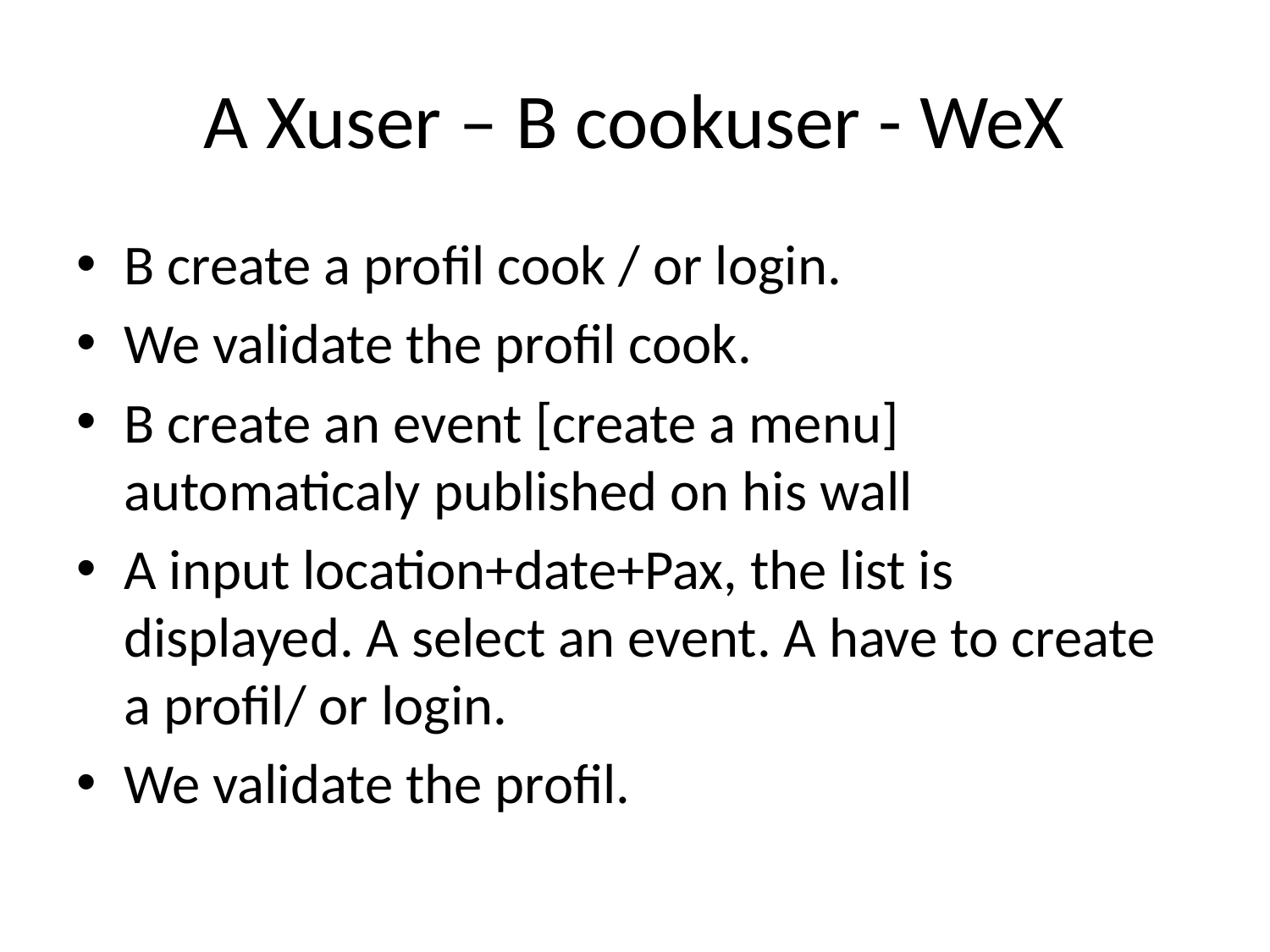

# A Xuser – B cookuser - WeX
B create a profil cook / or login.
We validate the profil cook.
B create an event [create a menu] automaticaly published on his wall
A input location+date+Pax, the list is displayed. A select an event. A have to create a profil/ or login.
We validate the profil.